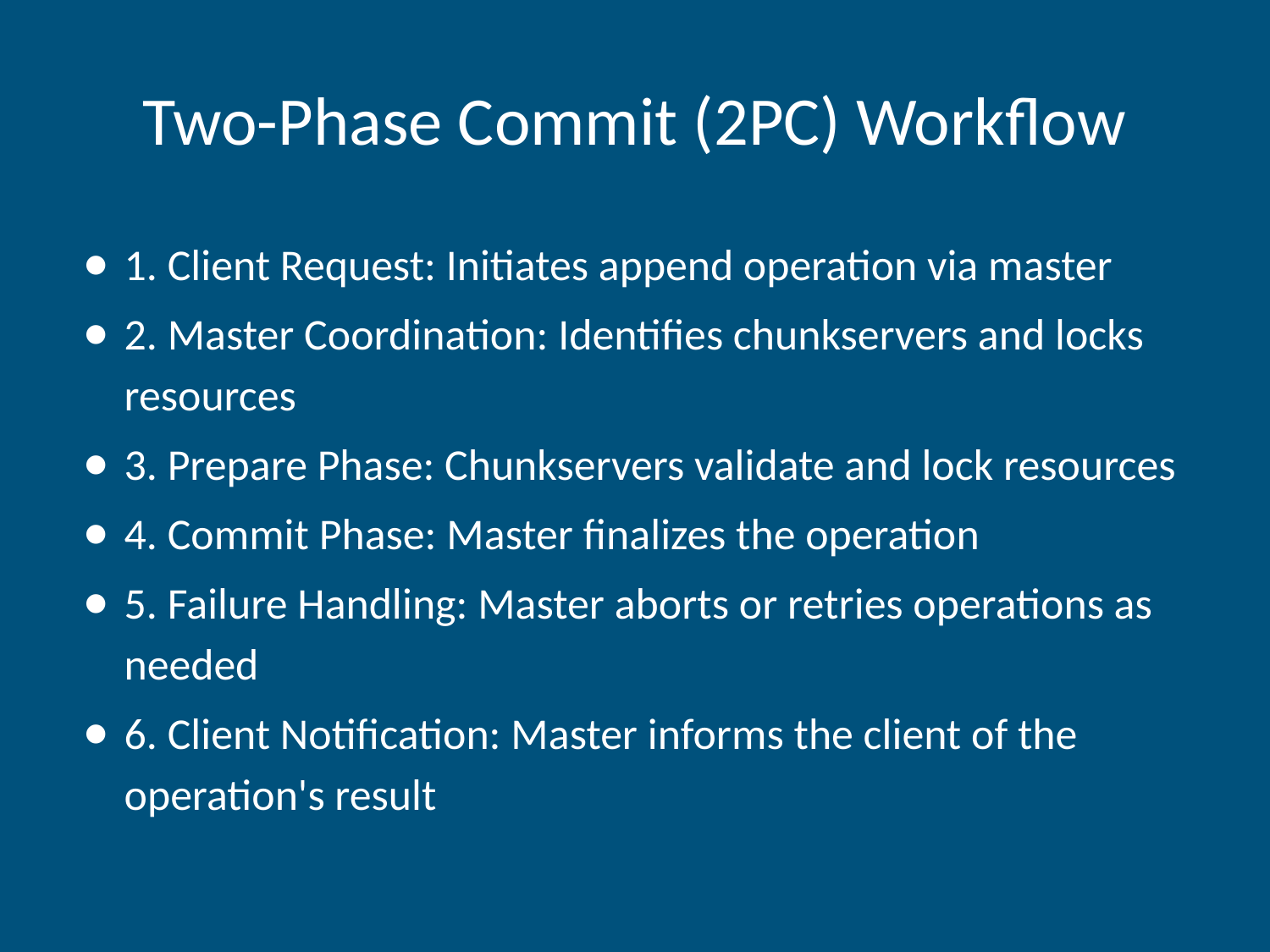

# Two-Phase Commit (2PC) Workflow
1. Client Request: Initiates append operation via master
2. Master Coordination: Identifies chunkservers and locks resources
3. Prepare Phase: Chunkservers validate and lock resources
4. Commit Phase: Master finalizes the operation
5. Failure Handling: Master aborts or retries operations as needed
6. Client Notification: Master informs the client of the operation's result